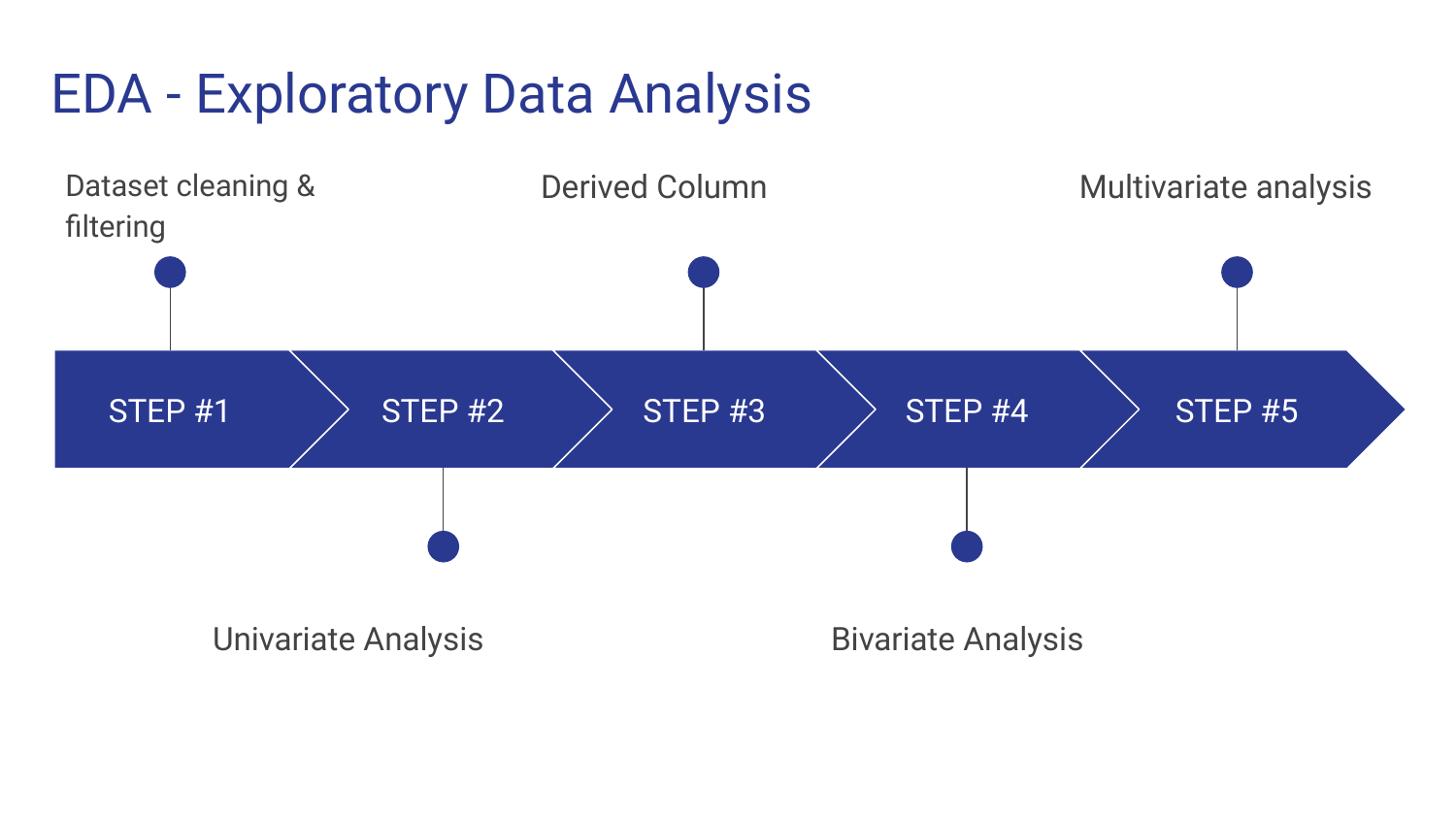

EDA - Exploratory Data Analysis
Derived Column
Multivariate analysis
Dataset cleaning & filtering

STEP #1
STEP #2
STEP #3
STEP #4
STEP #5

Univariate Analysis
Bivariate Analysis